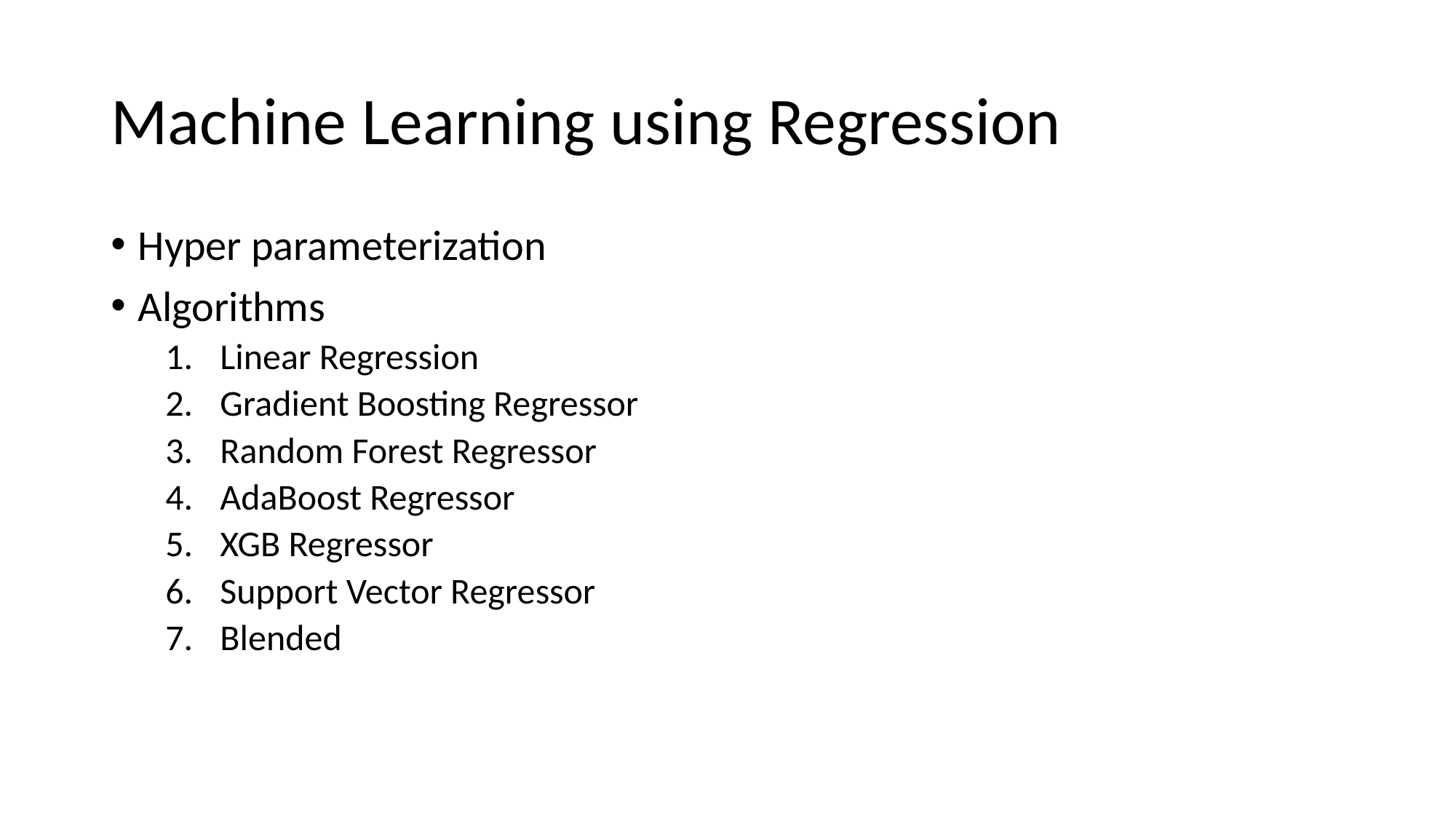

# Machine Learning using Regression
Hyper parameterization
Algorithms
Linear Regression
Gradient Boosting Regressor
Random Forest Regressor
AdaBoost Regressor
XGB Regressor
Support Vector Regressor
Blended